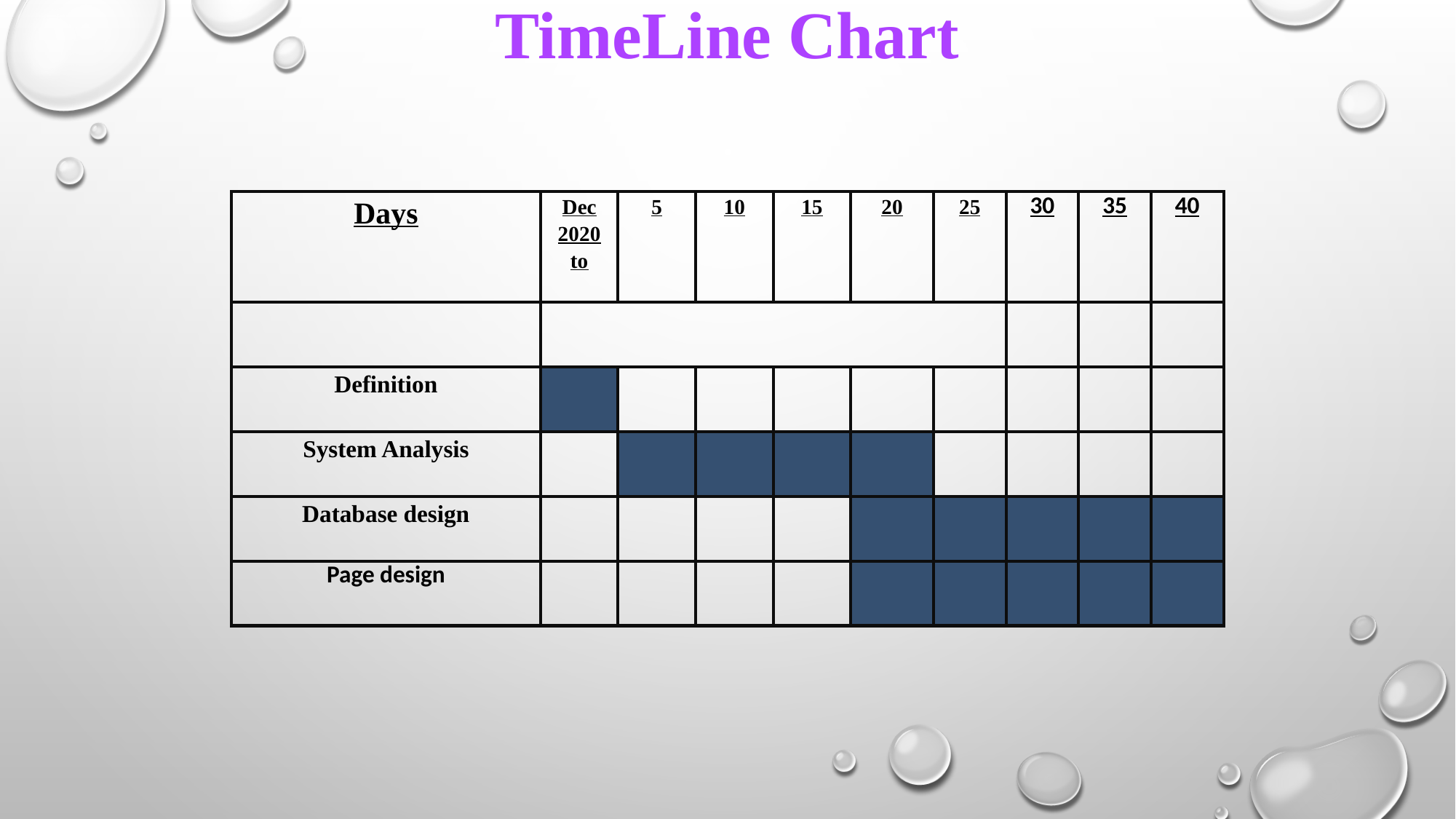

TimeLine Chart
| Days | Dec 2020 to | 5 | 10 | 15 | 20 | 25 | 30 | 35 | 40 |
| --- | --- | --- | --- | --- | --- | --- | --- | --- | --- |
|  |  |  |  |  |  |  |  |  |  |
| Definition |  |  |  |  |  |  |  |  |  |
| System Analysis |  |  |  |  |  |  |  |  |  |
| Database design |  |  |  |  |  |  |  |  |  |
| Page design |  |  |  |  |  |  |  |  |  |